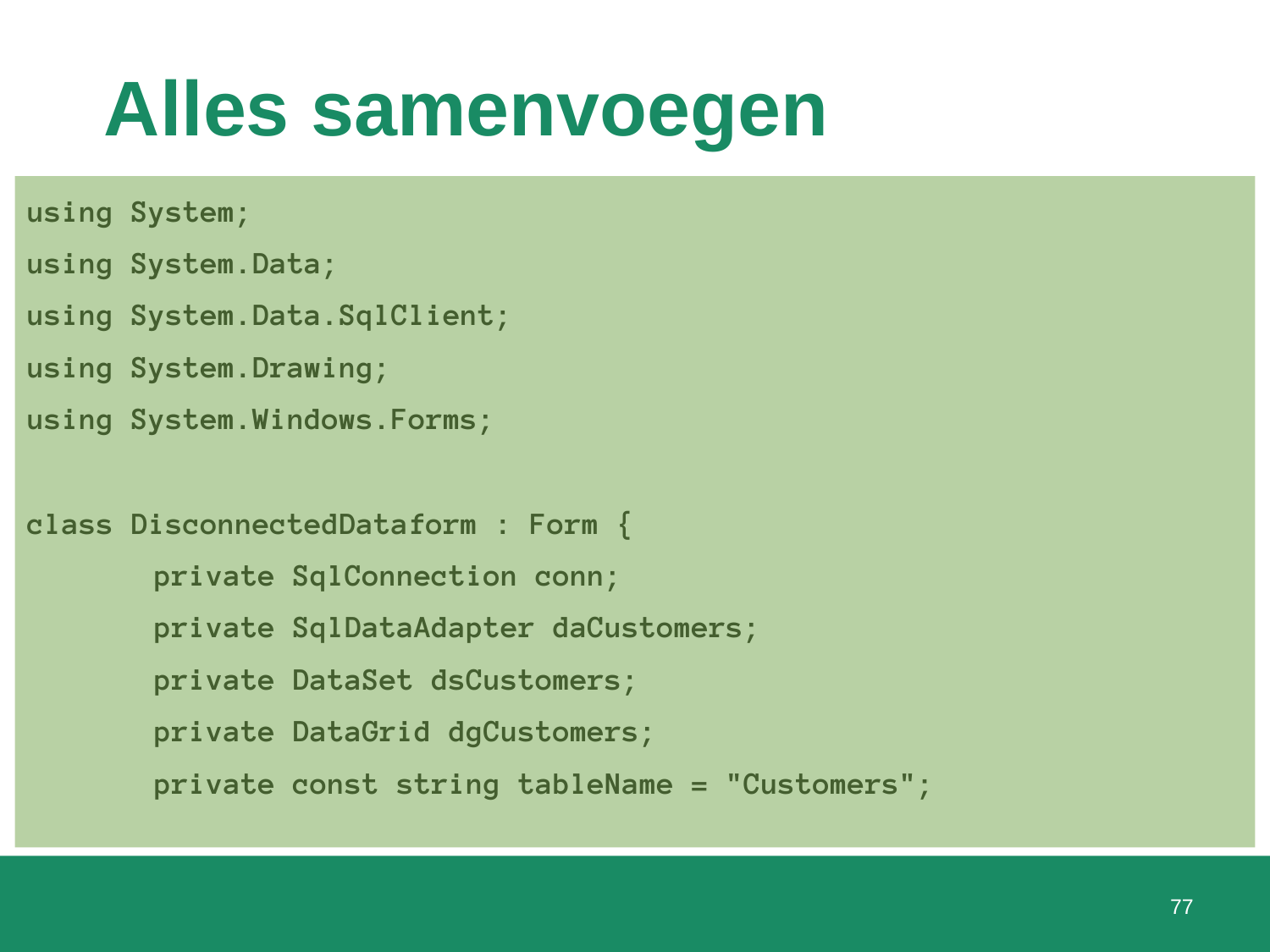

# Alles samenvoegen
using System;
using System.Data;
using System.Data.SqlClient;
using System.Drawing;
using System.Windows.Forms;

class DisconnectedDataform : Form {
	private SqlConnection conn;
	private SqlDataAdapter daCustomers;
	private DataSet dsCustomers;
	private DataGrid dgCustomers;
	private const string tableName = "Customers";

77